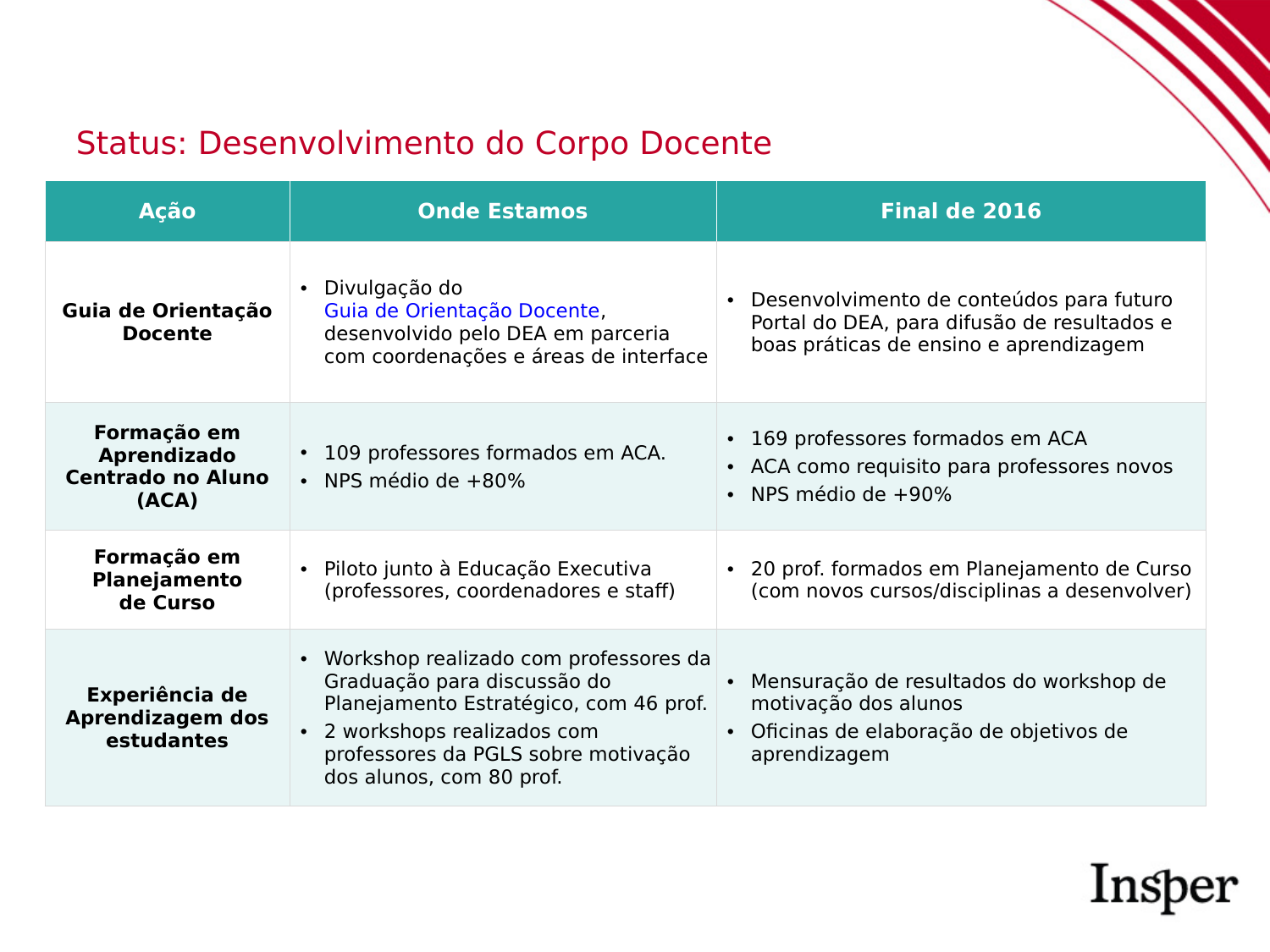

# Status: Desenvolvimento do Corpo Docente
| Ação | Onde Estamos | Final de 2016 |
| --- | --- | --- |
| Guia de Orientação Docente | Divulgação do Guia de Orientação Docente, desenvolvido pelo DEA em parceria com coordenações e áreas de interface | Desenvolvimento de conteúdos para futuro Portal do DEA, para difusão de resultados e boas práticas de ensino e aprendizagem |
| Formação em Aprendizado Centrado no Aluno (ACA) | 109 professores formados em ACA. NPS médio de +80% | 169 professores formados em ACA ACA como requisito para professores novos NPS médio de +90% |
| Formação em Planejamento de Curso | Piloto junto à Educação Executiva (professores, coordenadores e staff) | 20 prof. formados em Planejamento de Curso (com novos cursos/disciplinas a desenvolver) |
| Experiência de Aprendizagem dos estudantes | Workshop realizado com professores da Graduação para discussão do Planejamento Estratégico, com 46 prof. 2 workshops realizados com professores da PGLS sobre motivação dos alunos, com 80 prof. | Mensuração de resultados do workshop de motivação dos alunos Oficinas de elaboração de objetivos de aprendizagem |